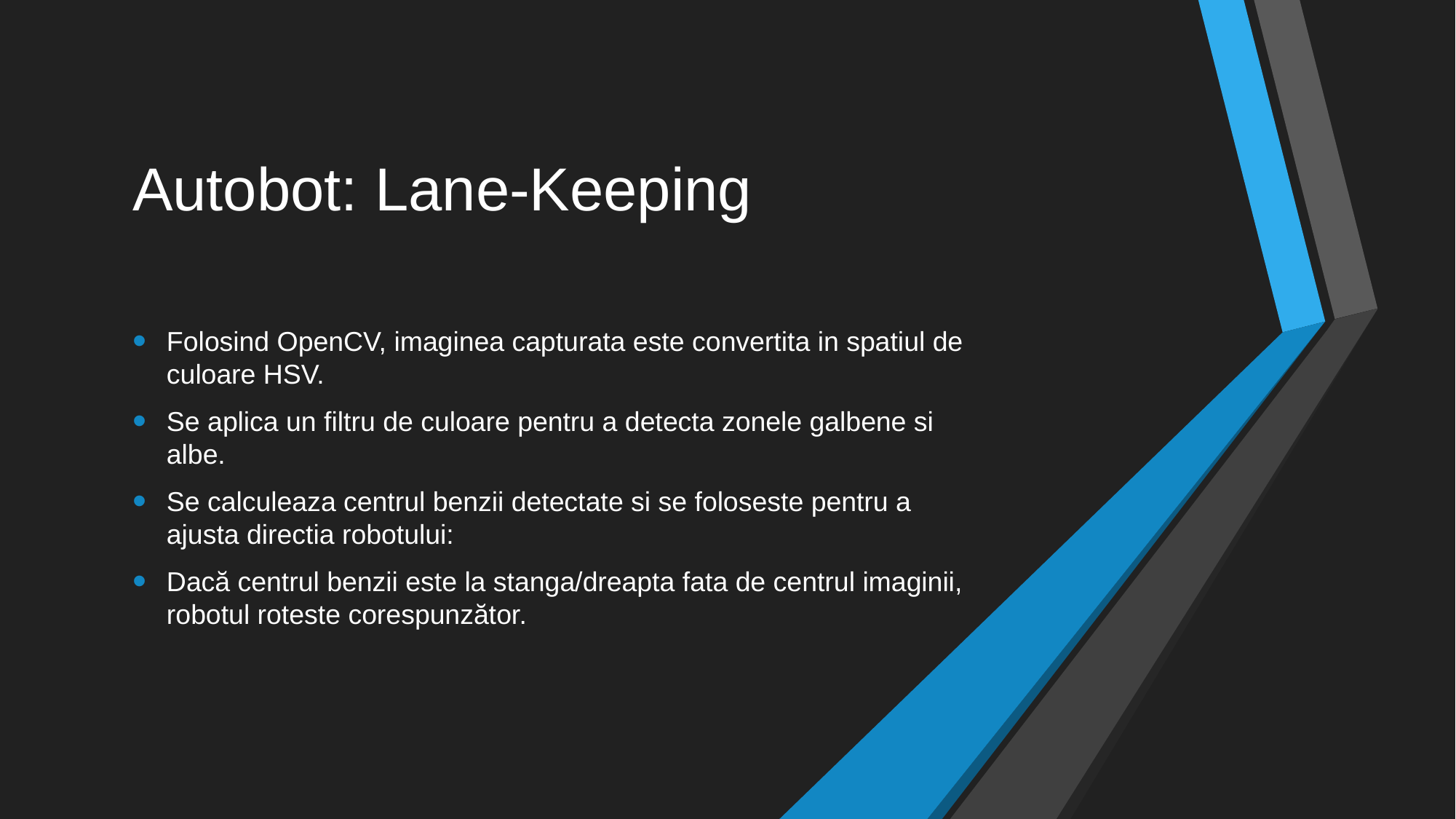

# Autobot: Lane-Keeping
Folosind OpenCV, imaginea capturata este convertita in spatiul de culoare HSV.
Se aplica un filtru de culoare pentru a detecta zonele galbene si albe.
Se calculeaza centrul benzii detectate si se foloseste pentru a ajusta directia robotului:
Dacă centrul benzii este la stanga/dreapta fata de centrul imaginii, robotul roteste corespunzător.